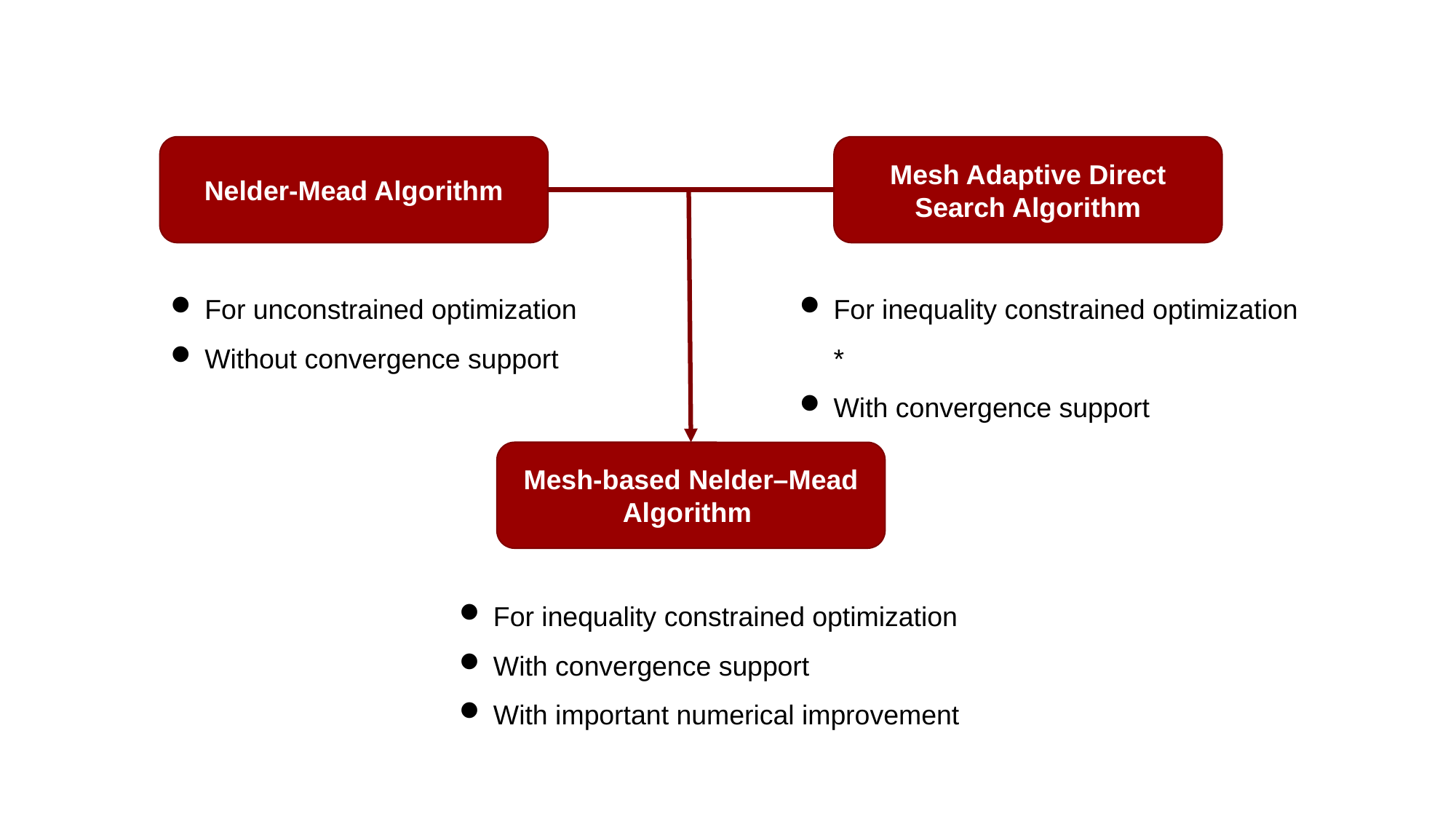

Nelder-Mead Algorithm
Mesh Adaptive Direct Search Algorithm
For inequality constrained optimization *
With convergence support
For unconstrained optimization
Without convergence support
Mesh-based Nelder–Mead Algorithm
For inequality constrained optimization
With convergence support
With important numerical improvement